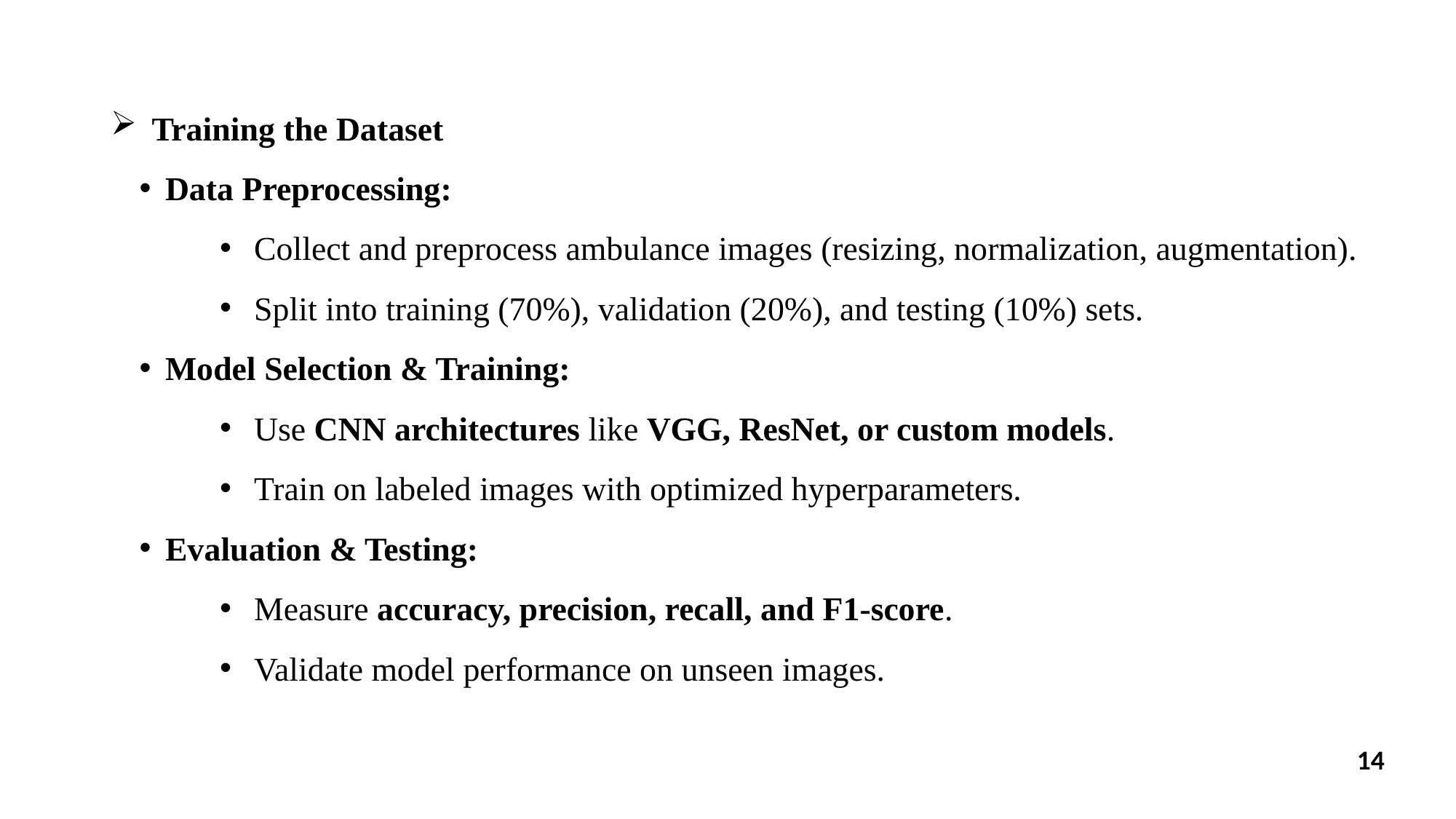

Training the Dataset
Data Preprocessing:
Collect and preprocess ambulance images (resizing, normalization, augmentation).
Split into training (70%), validation (20%), and testing (10%) sets.
Model Selection & Training:
Use CNN architectures like VGG, ResNet, or custom models.
Train on labeled images with optimized hyperparameters.
Evaluation & Testing:
Measure accuracy, precision, recall, and F1-score.
Validate model performance on unseen images.

14